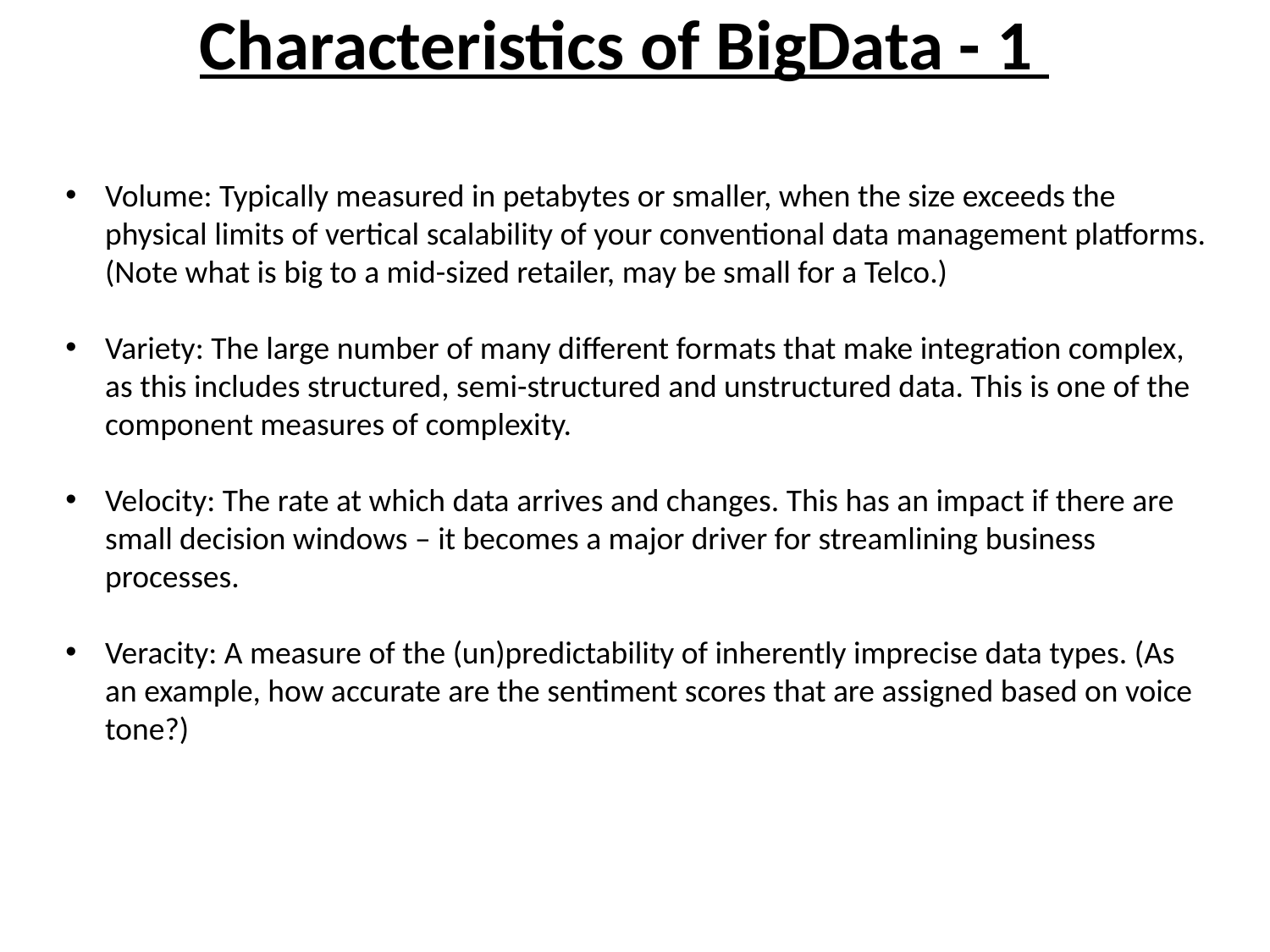

Characteristics of BigData - 1
Volume: Typically measured in petabytes or smaller, when the size exceeds the physical limits of vertical scalability of your conventional data management platforms. (Note what is big to a mid-sized retailer, may be small for a Telco.)

Variety: The large number of many different formats that make integration complex, as this includes structured, semi-structured and unstructured data. This is one of the component measures of complexity.

Velocity: The rate at which data arrives and changes. This has an impact if there are small decision windows – it becomes a major driver for streamlining business processes.

Veracity: A measure of the (un)predictability of inherently imprecise data types. (As an example, how accurate are the sentiment scores that are assigned based on voice tone?)